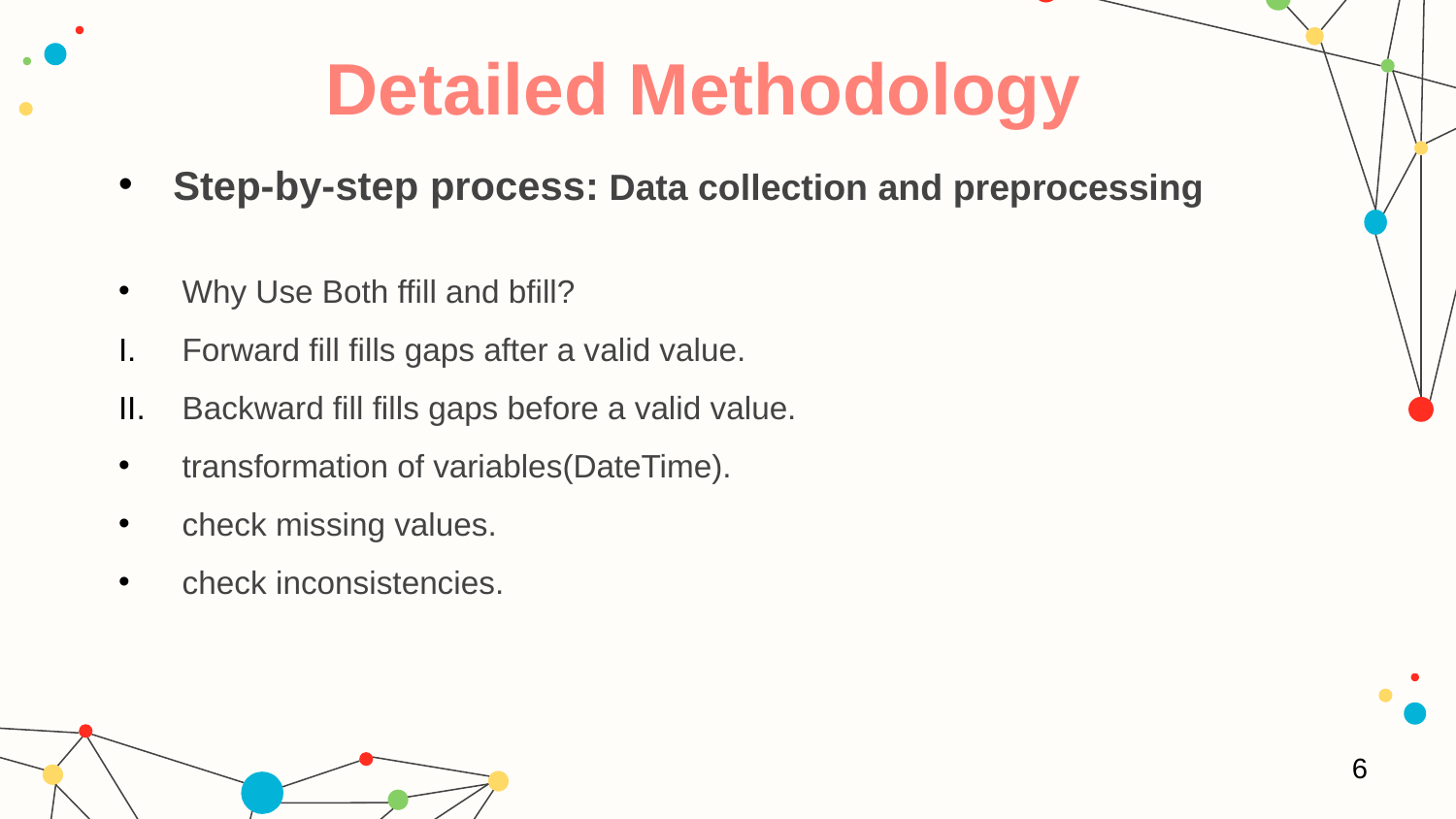

# Detailed Methodology
Step-by-step process: Data collection and preprocessing

Why Use Both ffill and bfill?
Forward fill fills gaps after a valid value.
Backward fill fills gaps before a valid value.
transformation of variables(DateTime).
check missing values.
check inconsistencies.

6